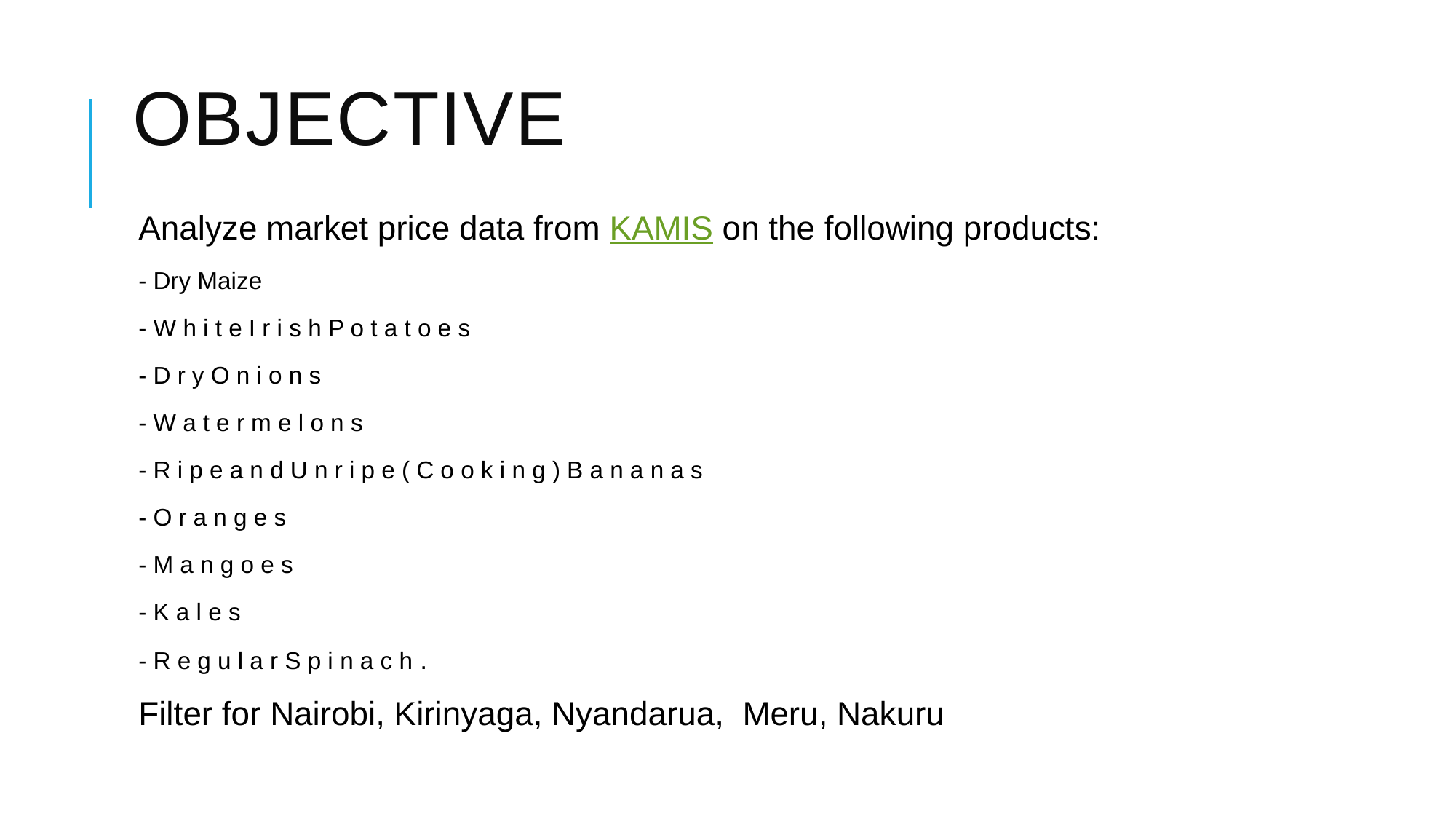

# Objective
Analyze market price data from KAMIS on the following products:
- Dry Maize
- W h i t e I r i s h P o t a t o e s
- D r y O n i o n s
- W a t e r m e l o n s
- R i p e a n d U n r i p e ( C o o k i n g ) B a n a n a s
- O r a n g e s
- M a n g o e s
- K a l e s
- R e g u l a r S p i n a c h .
Filter for Nairobi, Kirinyaga, Nyandarua,  Meru, Nakuru